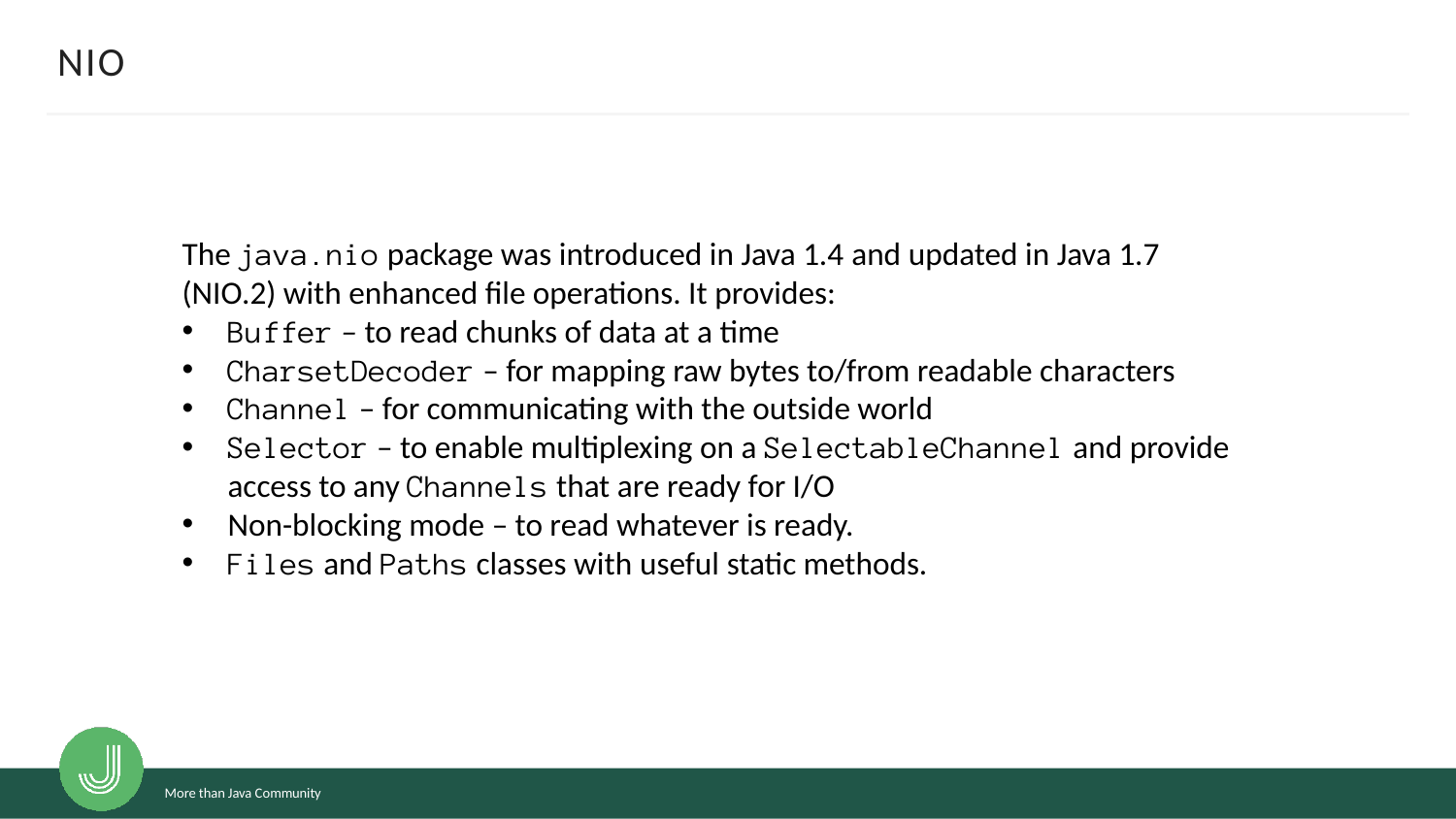

# NIO
The java.nio package was introduced in Java 1.4 and updated in Java 1.7 (NIO.2) with enhanced file operations. It provides:
Buffer – to read chunks of data at a time
CharsetDecoder – for mapping raw bytes to/from readable characters
Channel – for communicating with the outside world
Selector – to enable multiplexing on a SelectableChannel and provide access to any Channels that are ready for I/O
Non-blocking mode – to read whatever is ready.
Files and Paths classes with useful static methods.